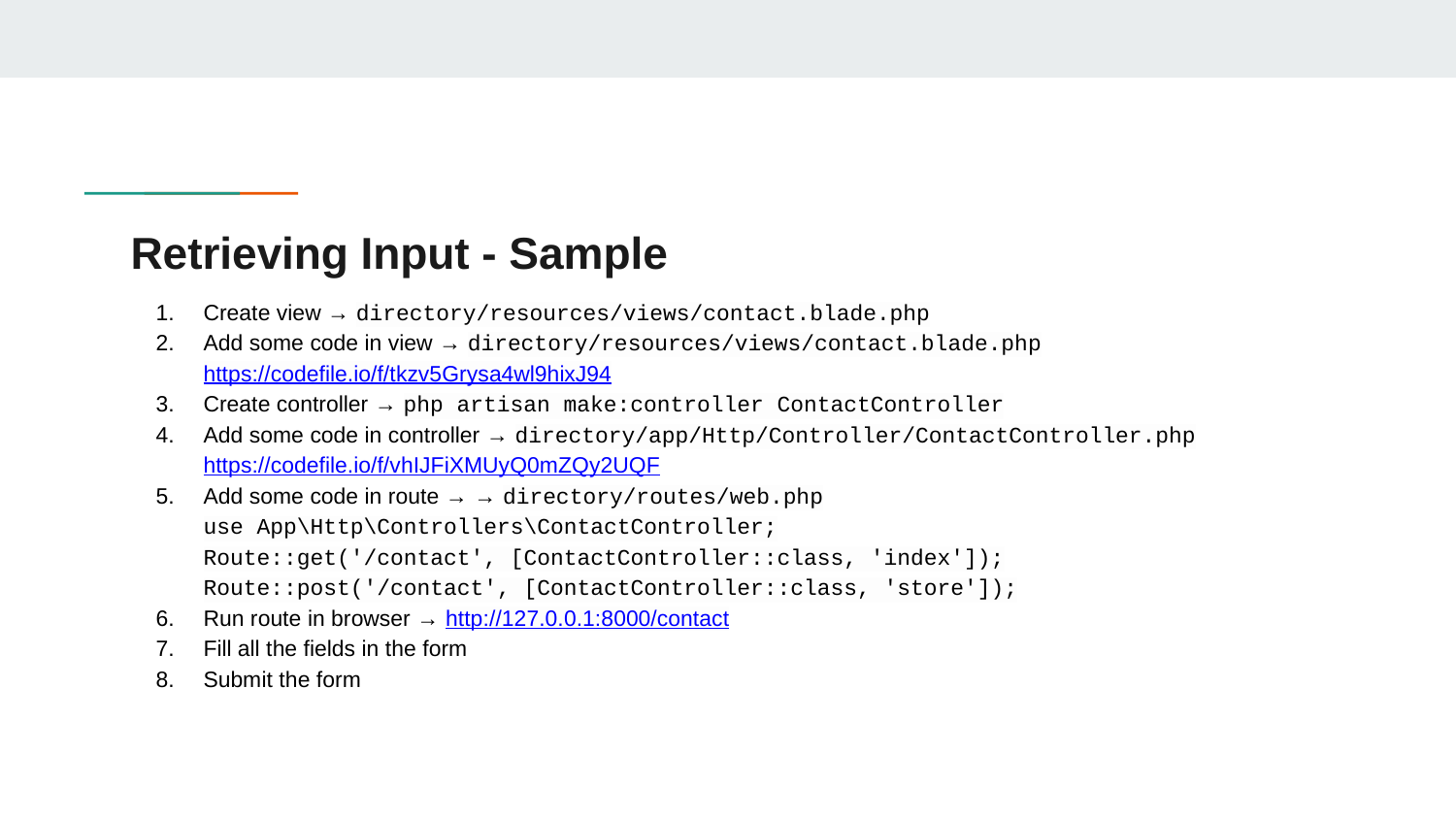

# Retrieving Input - Sample
Create view → directory/resources/views/contact.blade.php
Add some code in view → directory/resources/views/contact.blade.php
https://codefile.io/f/tkzv5Grysa4wl9hixJ94
Create controller → php artisan make:controller ContactController
Add some code in controller → directory/app/Http/Controller/ContactController.php
https://codefile.io/f/vhIJFiXMUyQ0mZQy2UQF
Add some code in route → → directory/routes/web.php
use App\Http\Controllers\ContactController;
Route::get('/contact', [ContactController::class, 'index']);
Route::post('/contact', [ContactController::class, 'store']);
Run route in browser → http://127.0.0.1:8000/contact
Fill all the fields in the form
Submit the form